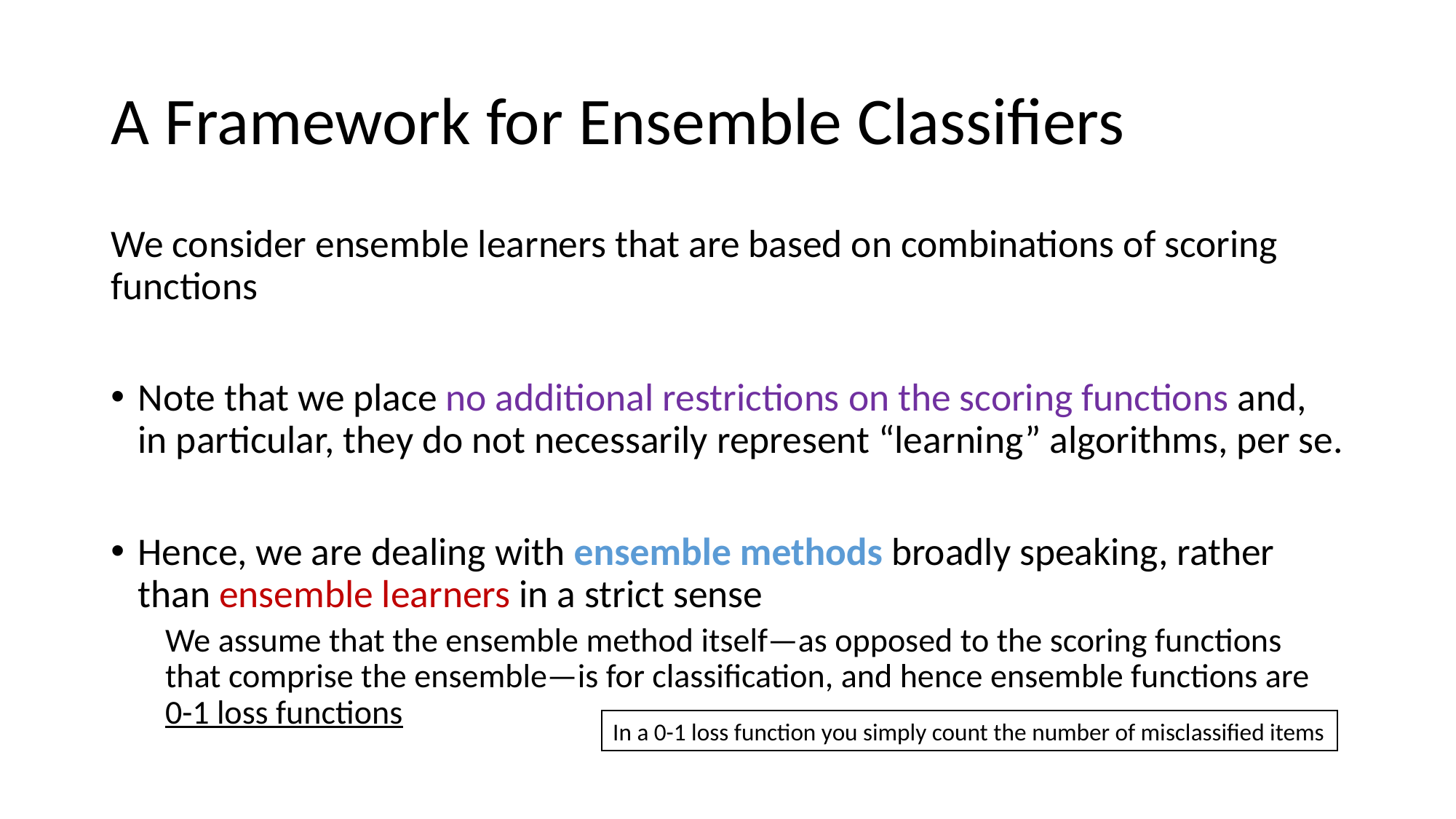

# A Framework for Ensemble Classifiers
We consider ensemble learners that are based on combinations of scoring functions

Note that we place no additional restrictions on the scoring functions and, in particular, they do not necessarily represent “learning” algorithms, per se.

Hence, we are dealing with ensemble methods broadly speaking, rather than ensemble learners in a strict sense
We assume that the ensemble method itself—as opposed to the scoring functions that comprise the ensemble—is for classification, and hence ensemble functions are 0-1 loss functions
In a 0-1 loss function you simply count the number of misclassified items